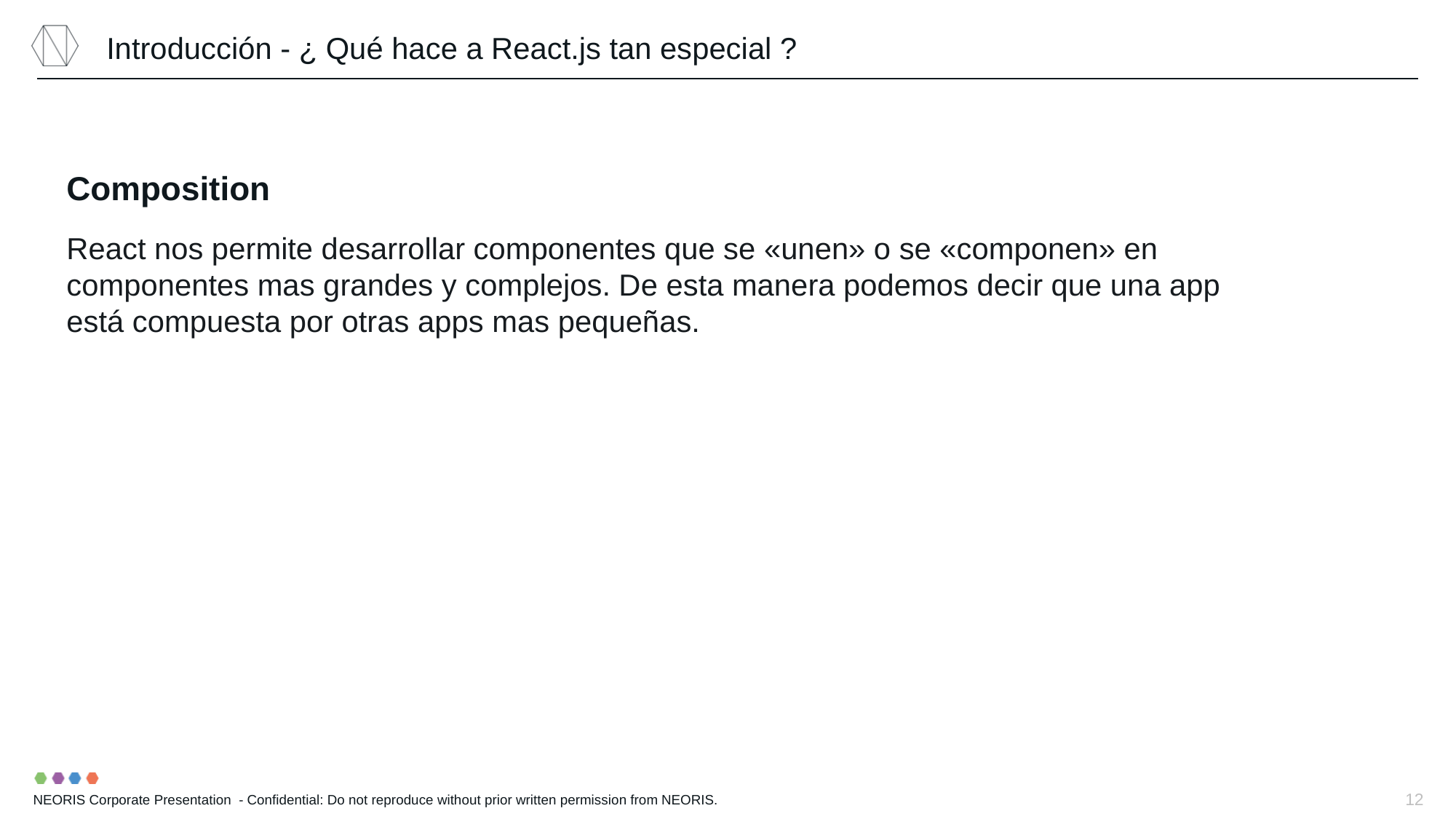

Introducción - ¿ Qué hace a React.js tan especial ?
Composition
React nos permite desarrollar componentes que se «unen» o se «componen» en componentes mas grandes y complejos. De esta manera podemos decir que una app está compuesta por otras apps mas pequeñas.